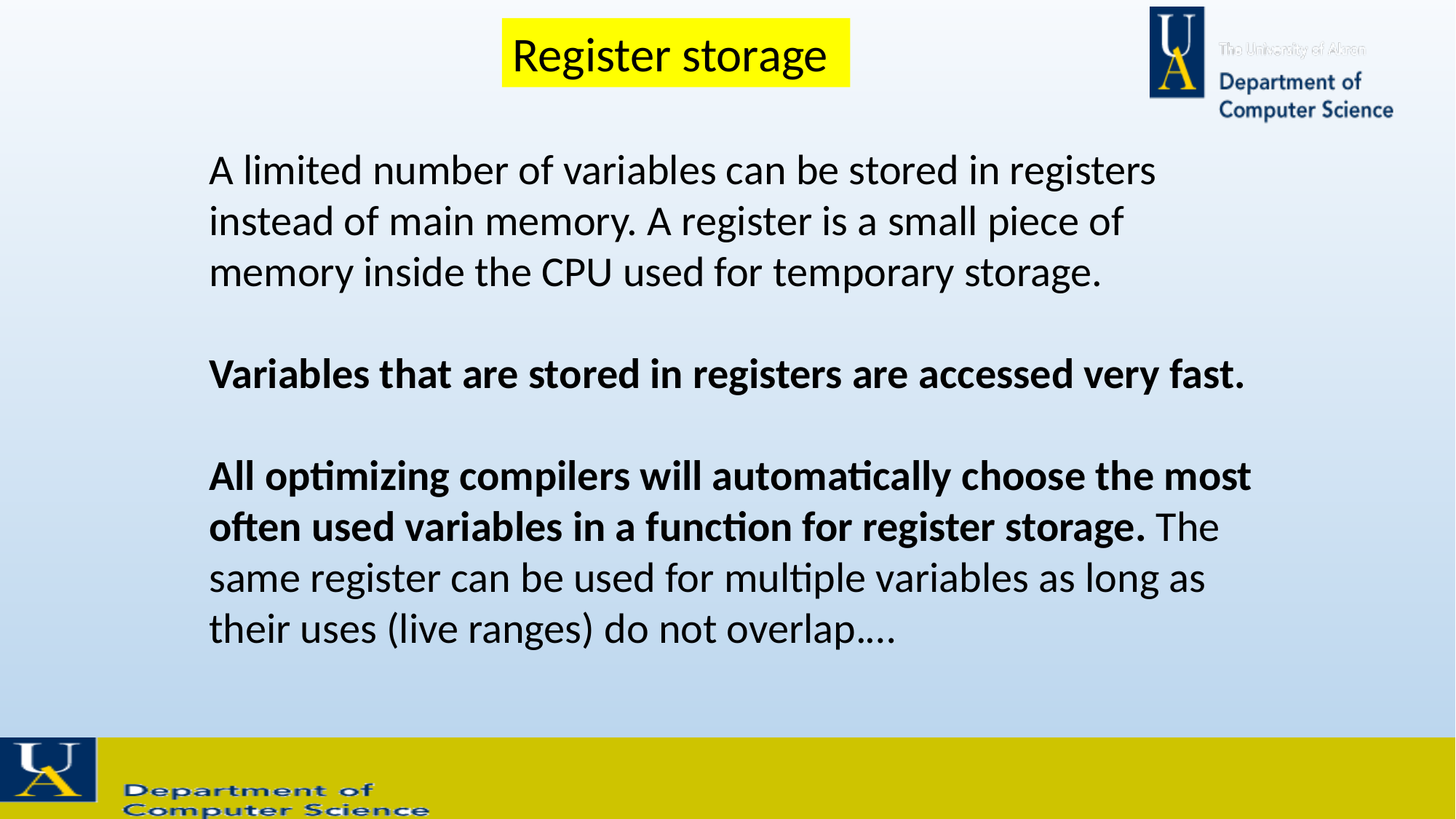

Register storage
A limited number of variables can be stored in registers instead of main memory. A register is a small piece of memory inside the CPU used for temporary storage.

Variables that are stored in registers are accessed very fast.

All optimizing compilers will automatically choose the most often used variables in a function for register storage. The same register can be used for multiple variables as long as their uses (live ranges) do not overlap.…